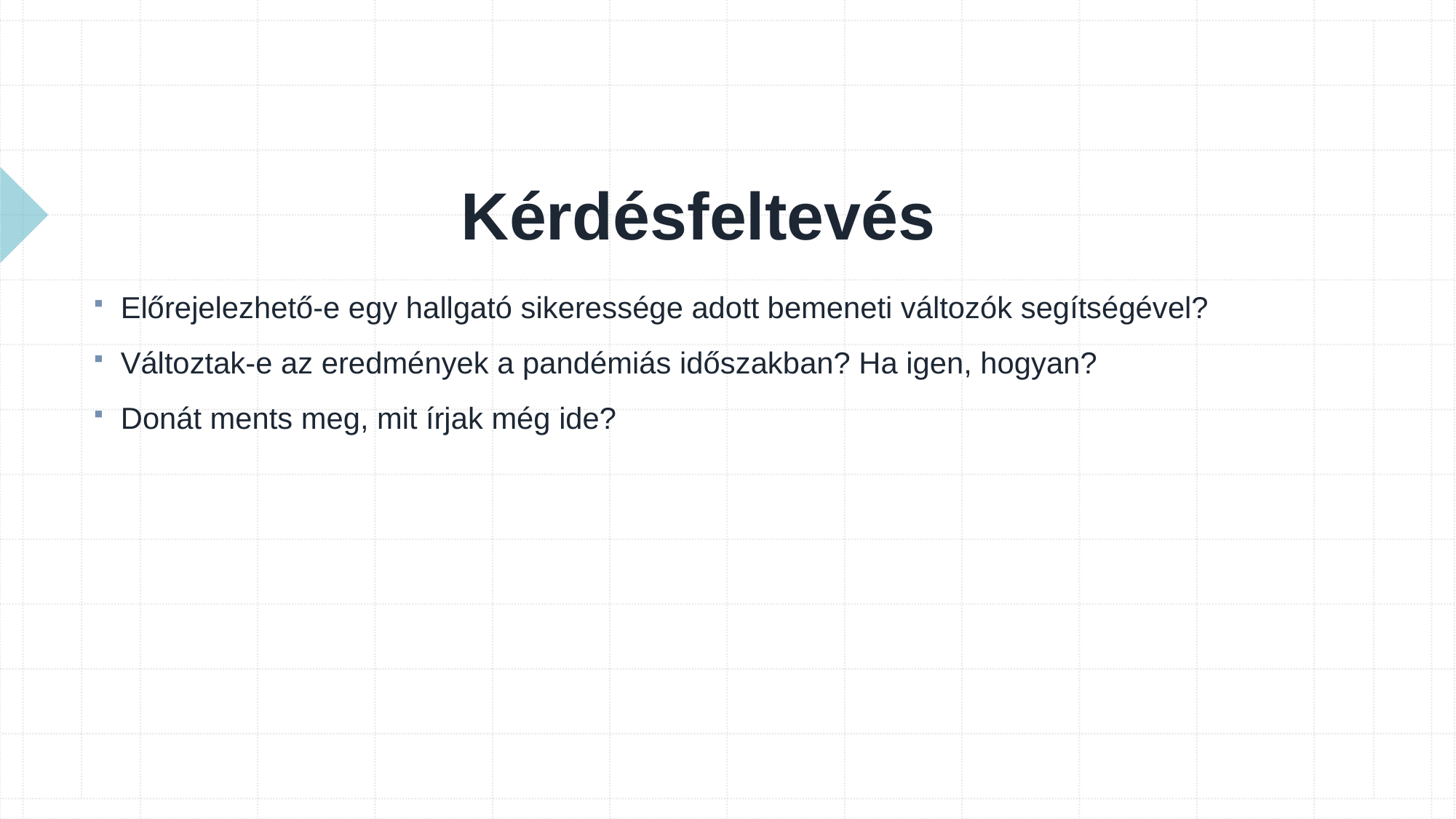

# Kérdésfeltevés
Előrejelezhető-e egy hallgató sikeressége adott bemeneti változók segítségével?
Változtak-e az eredmények a pandémiás időszakban? Ha igen, hogyan?
Donát ments meg, mit írjak még ide?